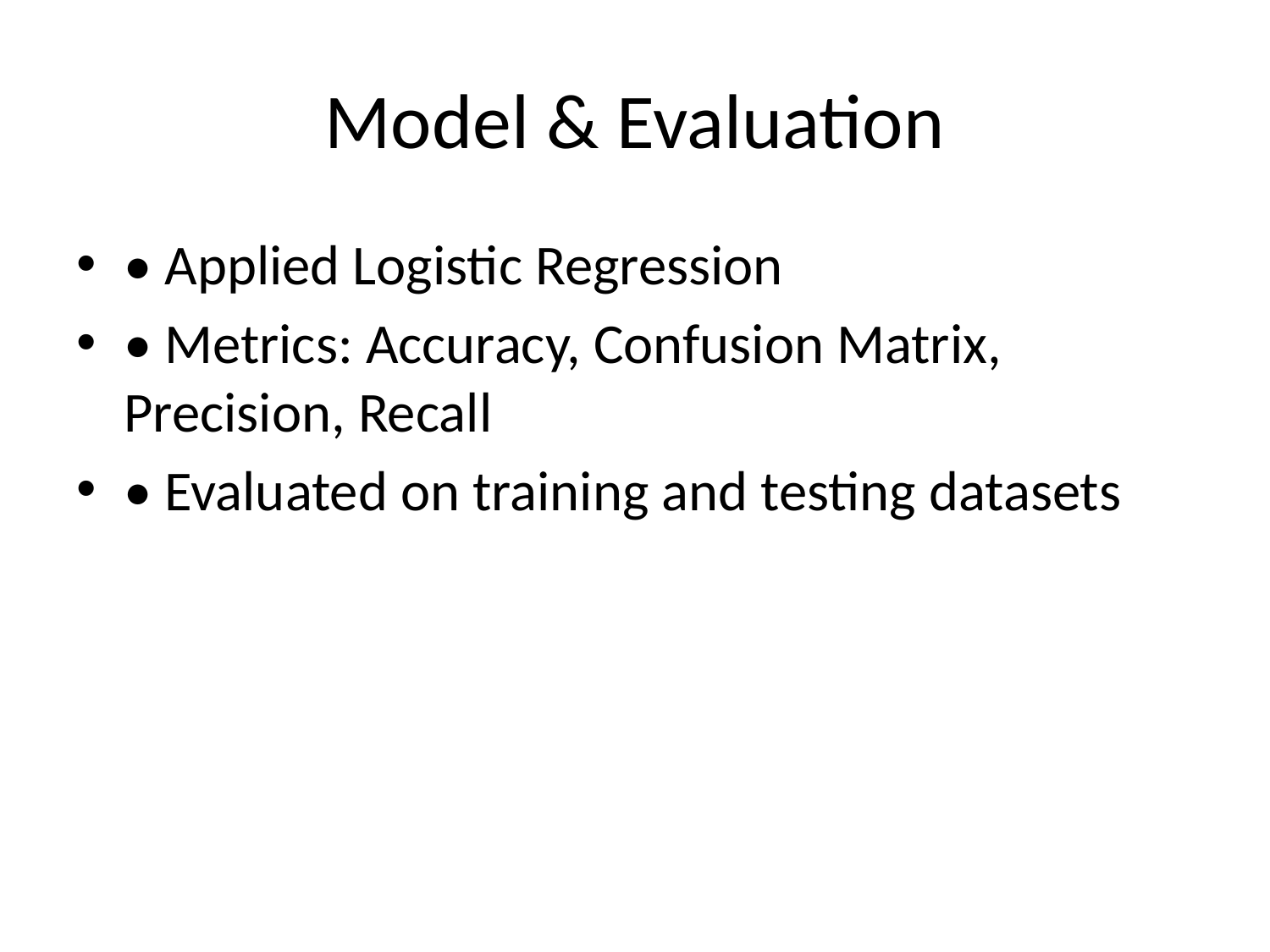

# Model & Evaluation
• Applied Logistic Regression
• Metrics: Accuracy, Confusion Matrix, Precision, Recall
• Evaluated on training and testing datasets